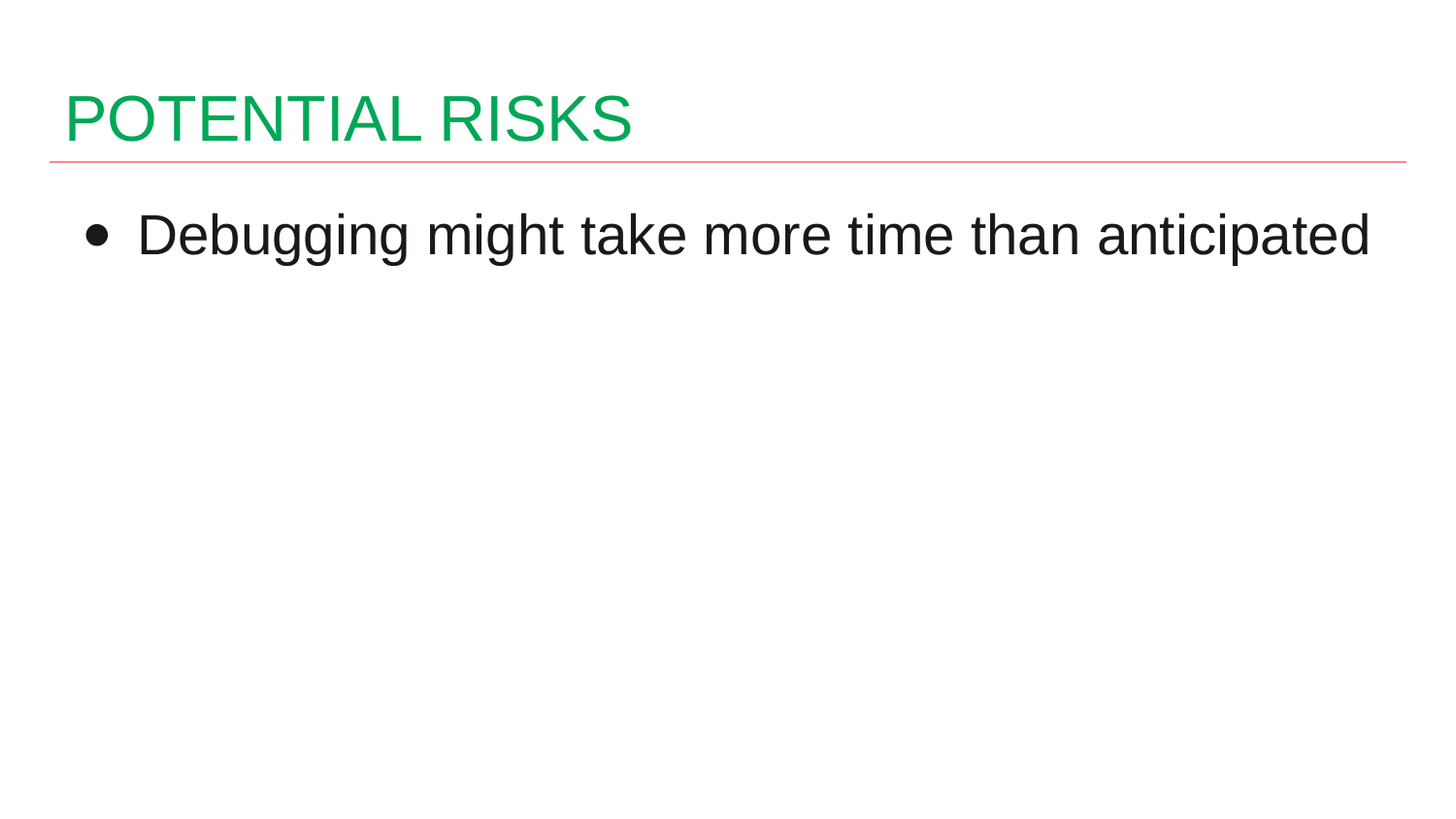

# Potential Risks
Debugging might take more time than anticipated